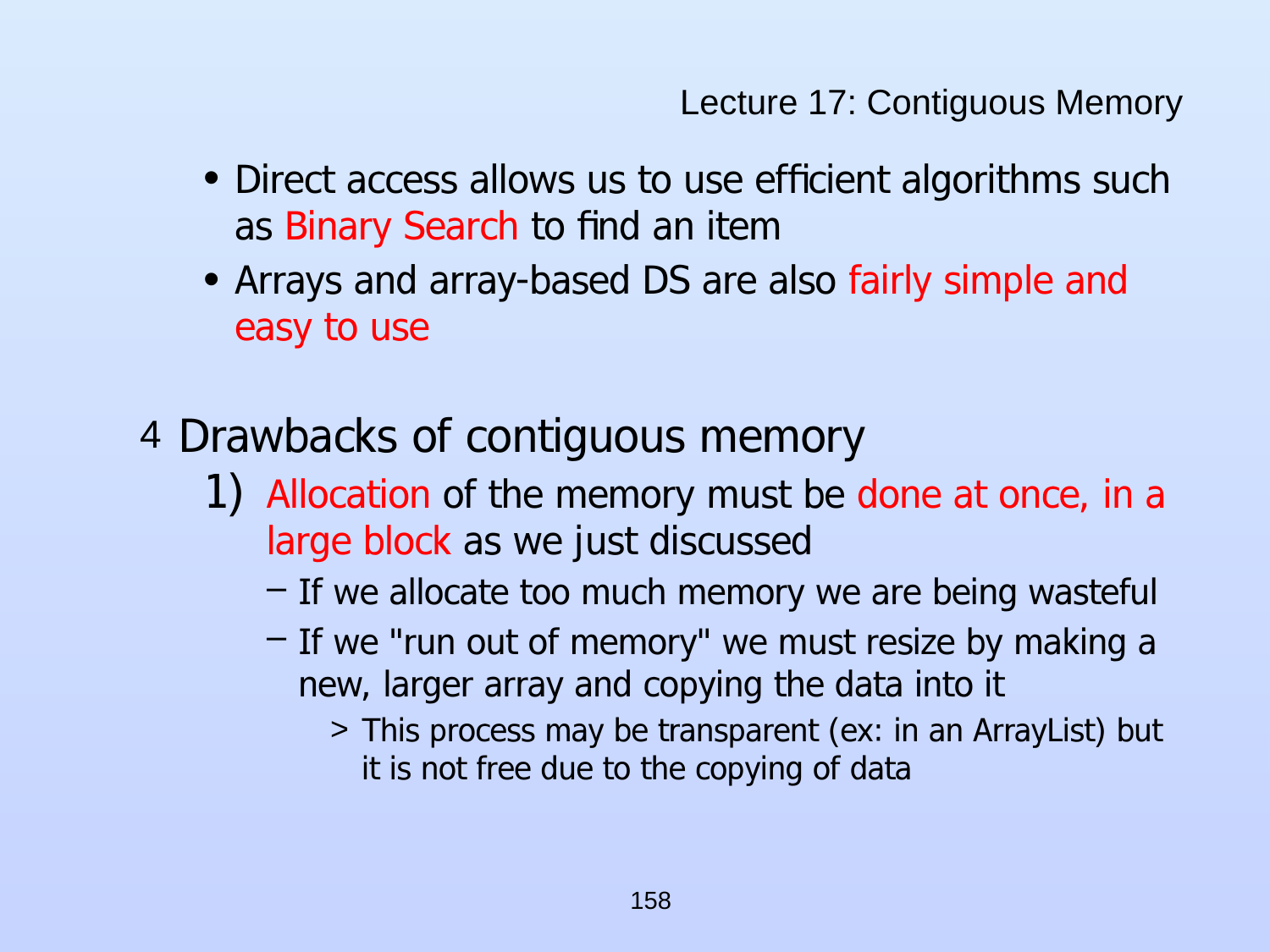

# Lecture 17: Contiguous Memory
Direct access allows us to use efficient algorithms such as Binary Search to find an item
Arrays and array-based DS are also fairly simple and easy to use

Drawbacks of contiguous memory
Allocation of the memory must be done at once, in a large block as we just discussed
If we allocate too much memory we are being wasteful
If we "run out of memory" we must resize by making a new, larger array and copying the data into it
This process may be transparent (ex: in an ArrayList) but it is not free due to the copying of data

158